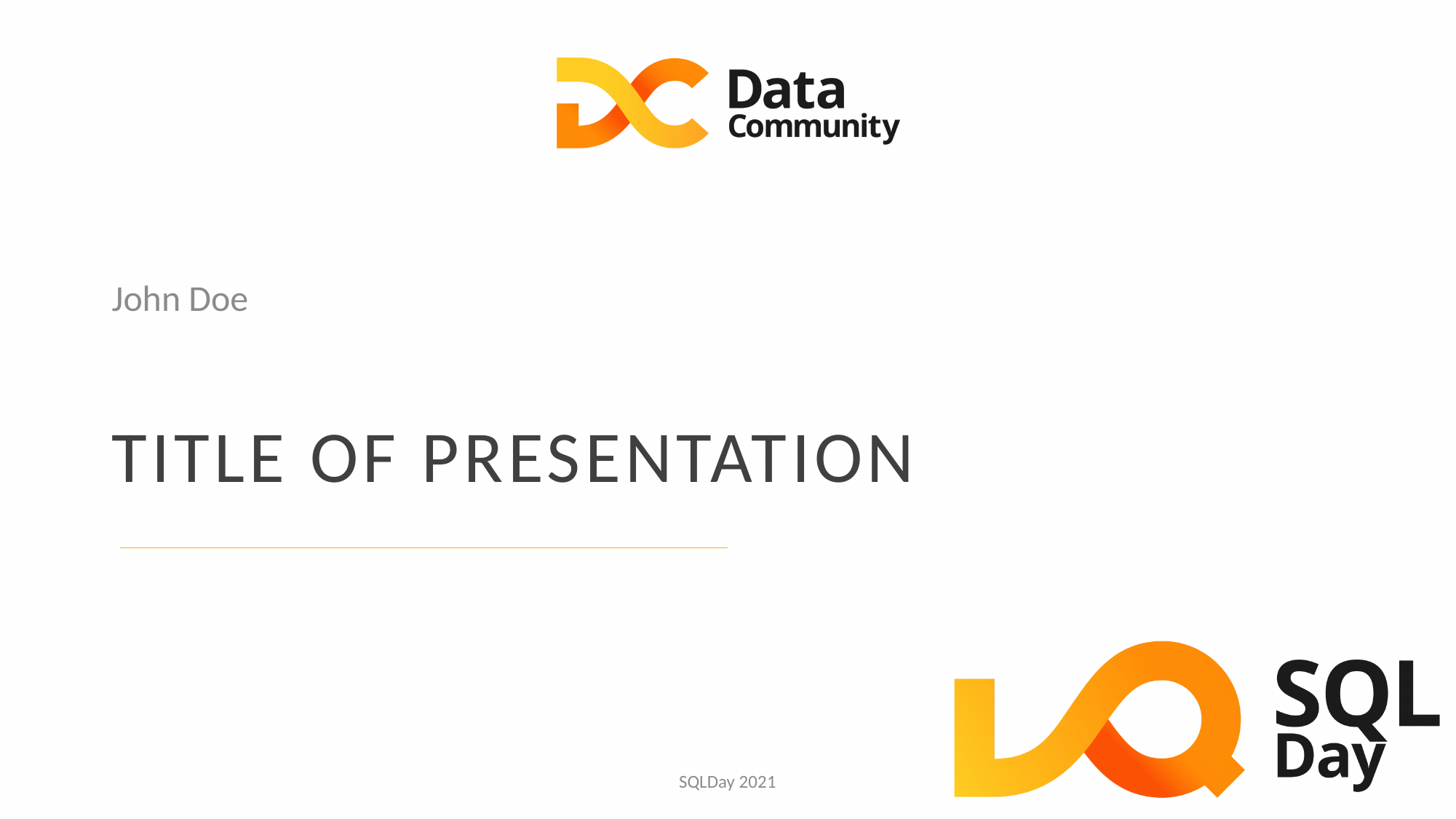

John Doe
# TITLE OF PRESENTATION
SQLDay 2021